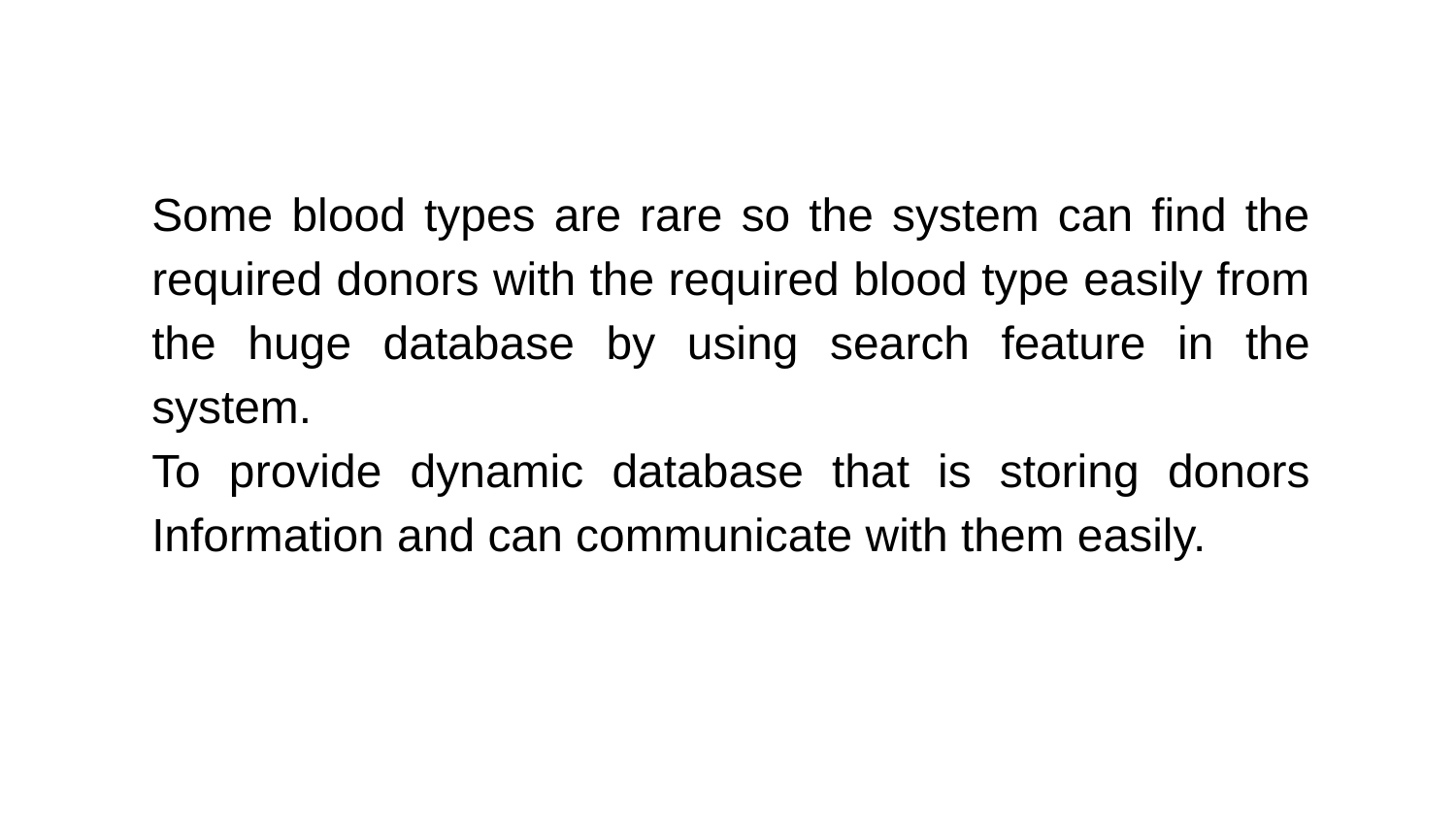

Some blood types are rare so the system can find the required donors with the required blood type easily from the huge database by using search feature in the system.
To provide dynamic database that is storing donors Information and can communicate with them easily.